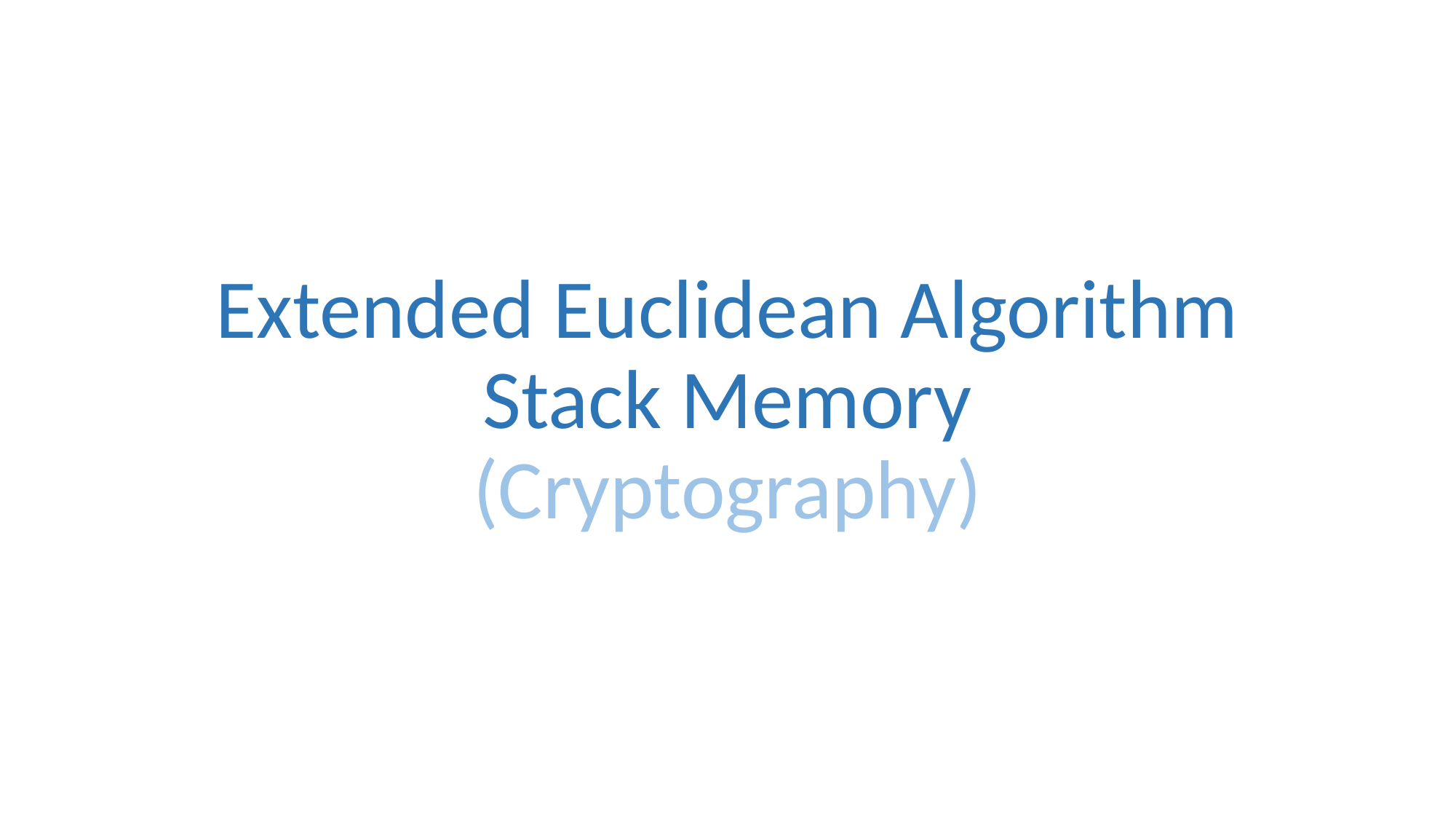

# Extended Euclidean Algorithm Stack Memory (Cryptography)